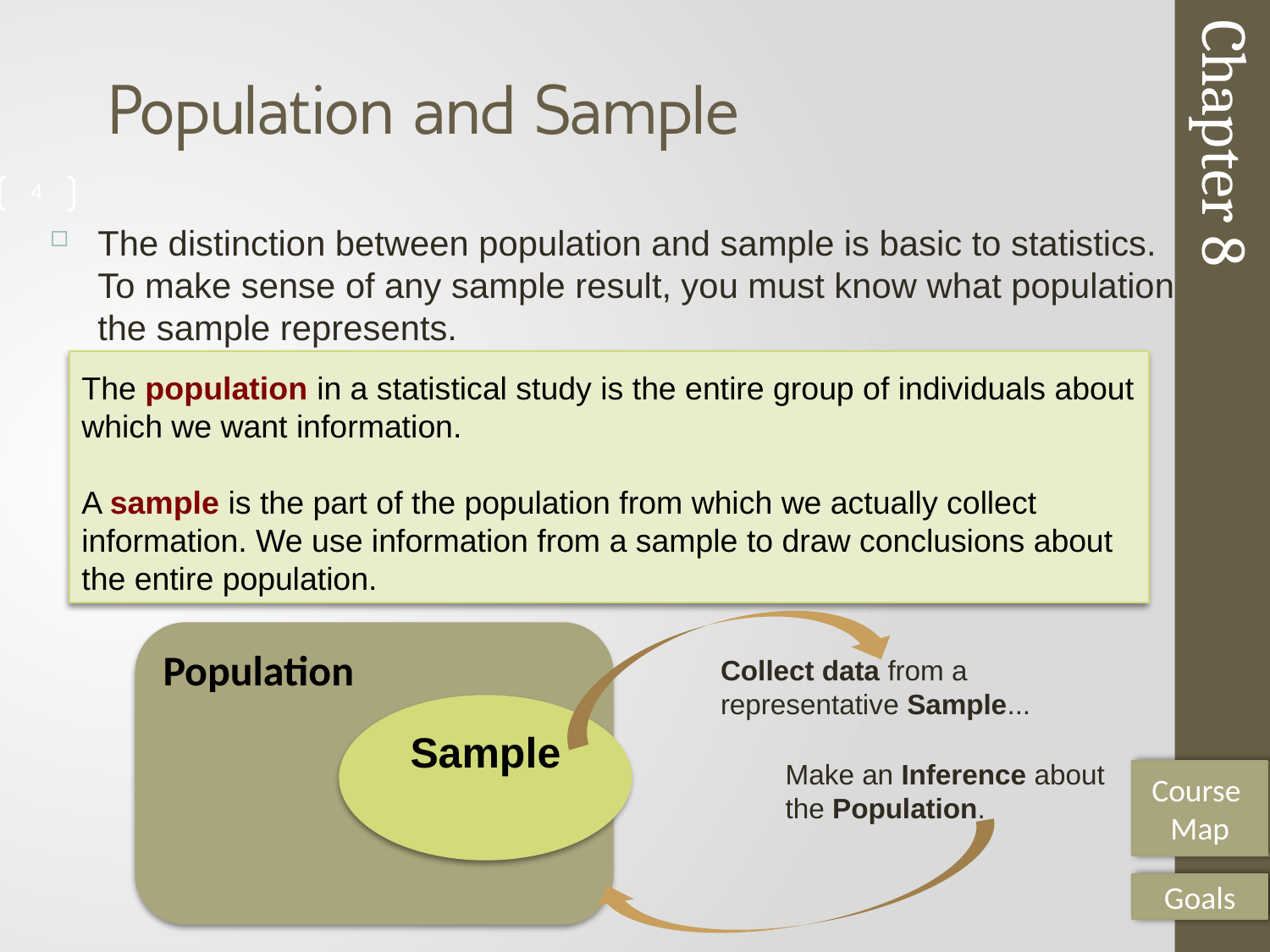

# Population and Sample
4
The distinction between population and sample is basic to statistics. To make sense of any sample result, you must know what population the sample represents.

Chapter 8

The population in a statistical study is the entire group of individuals about which we want information.

A sample is the part of the population from which we actually collect information. We use information from a sample to draw conclusions about the entire population.

Population
Collect data from a representative Sample...
Sample
Make an Inference about the Population.
Course
Map

Goals